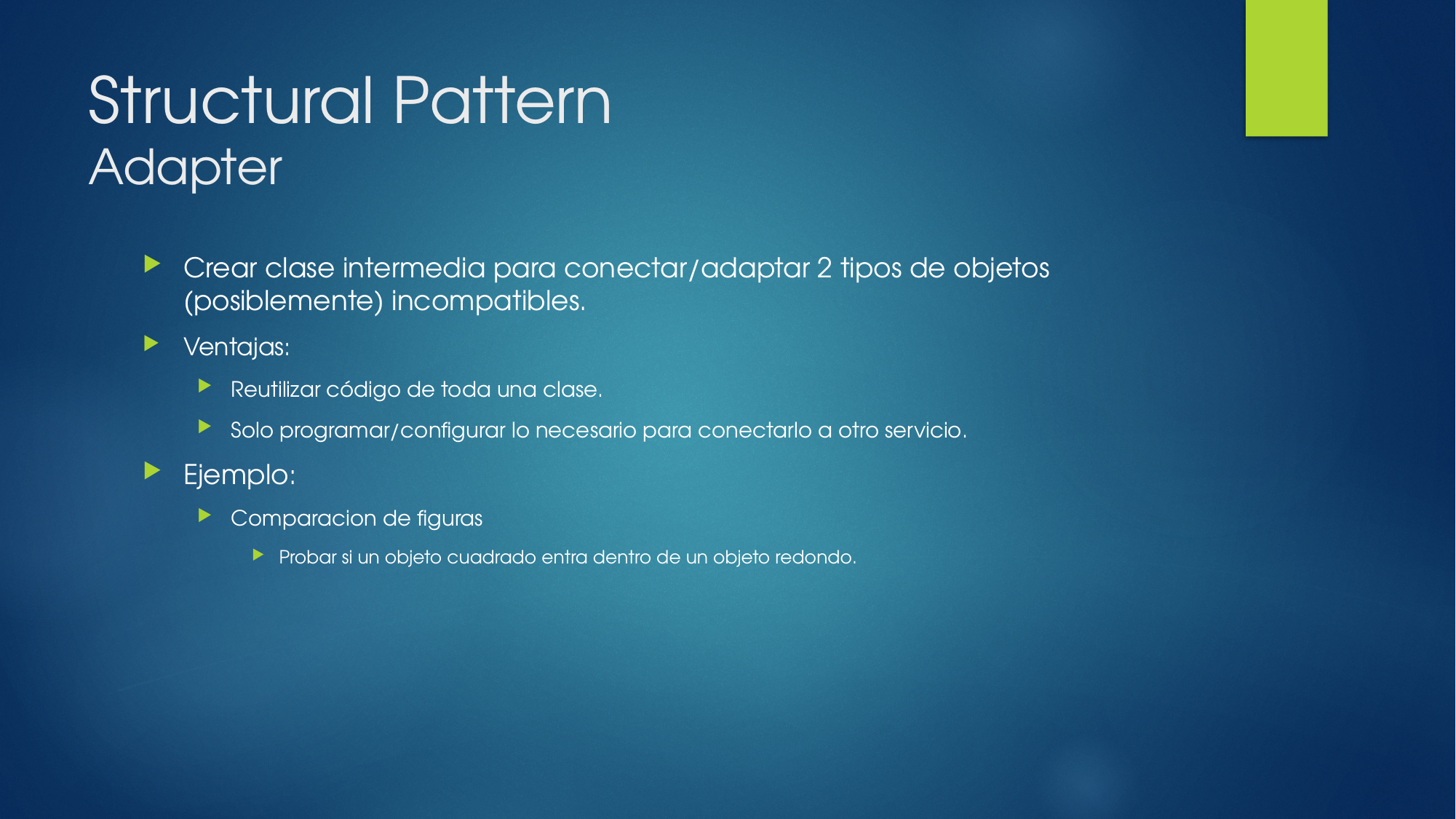

# Structural Pattern Adapter
Crear clase intermedia para conectar/adaptar 2 tipos de objetos (posiblemente) incompatibles.
Ventajas:
Reutilizar código de toda una clase.
Solo programar/configurar lo necesario para conectarlo a otro servicio.
Ejemplo:
Comparacion de figuras
Probar si un objeto cuadrado entra dentro de un objeto redondo.